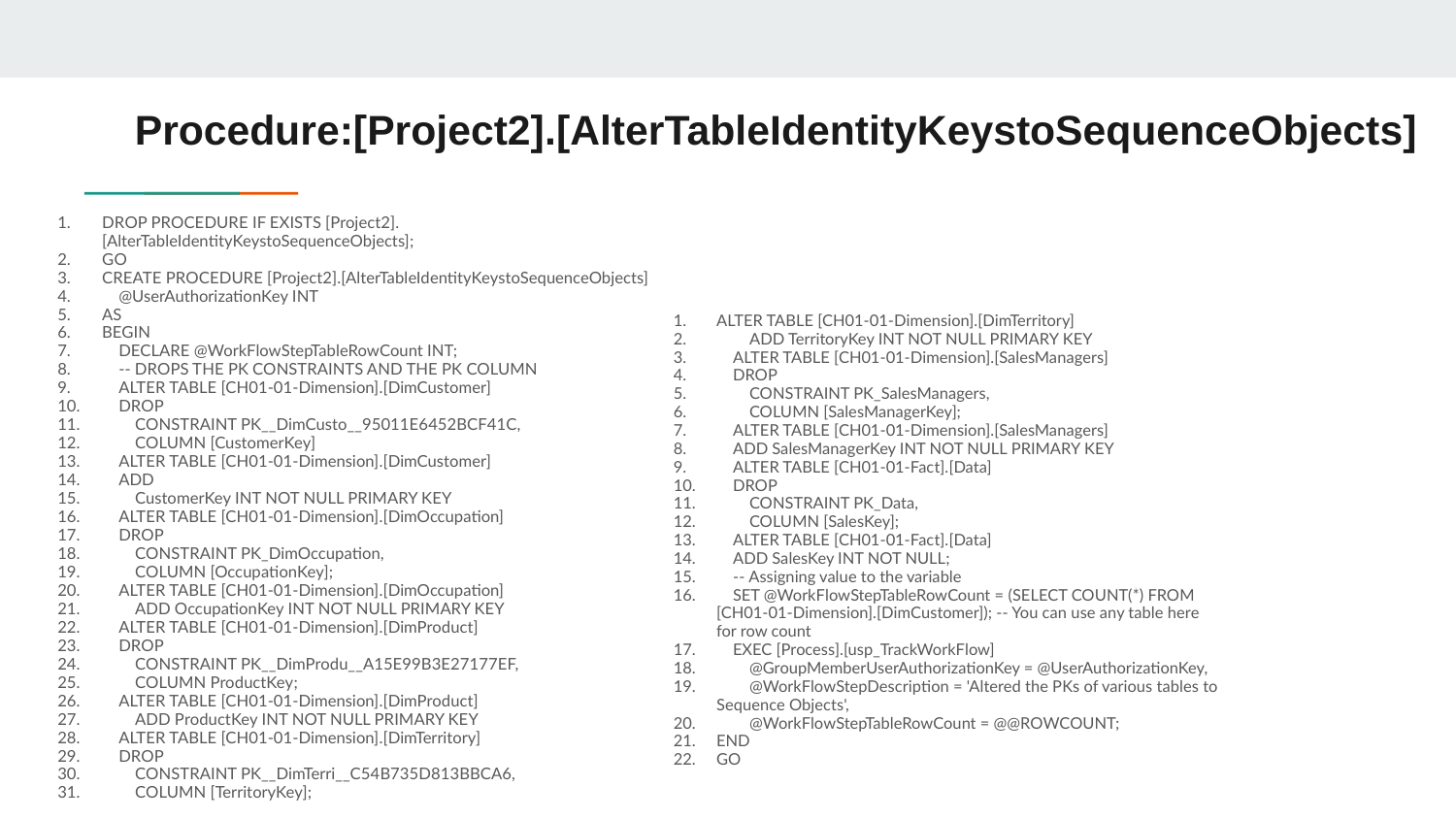

# Procedure:[Project2].[AlterTableIdentityKeystoSequenceObjects]
DROP PROCEDURE IF EXISTS [Project2].[AlterTableIdentityKeystoSequenceObjects];
GO
CREATE PROCEDURE [Project2].[AlterTableIdentityKeystoSequenceObjects]
    @UserAuthorizationKey INT
AS
BEGIN
    DECLARE @WorkFlowStepTableRowCount INT;
    -- DROPS THE PK CONSTRAINTS AND THE PK COLUMN
    ALTER TABLE [CH01-01-Dimension].[DimCustomer]
    DROP
        CONSTRAINT PK__DimCusto__95011E6452BCF41C,
        COLUMN [CustomerKey]
    ALTER TABLE [CH01-01-Dimension].[DimCustomer]
    ADD
        CustomerKey INT NOT NULL PRIMARY KEY
    ALTER TABLE [CH01-01-Dimension].[DimOccupation]
    DROP
        CONSTRAINT PK_DimOccupation,
        COLUMN [OccupationKey];
    ALTER TABLE [CH01-01-Dimension].[DimOccupation]
        ADD OccupationKey INT NOT NULL PRIMARY KEY
    ALTER TABLE [CH01-01-Dimension].[DimProduct]
    DROP
        CONSTRAINT PK__DimProdu__A15E99B3E27177EF,
        COLUMN ProductKey;
    ALTER TABLE [CH01-01-Dimension].[DimProduct]
        ADD ProductKey INT NOT NULL PRIMARY KEY
    ALTER TABLE [CH01-01-Dimension].[DimTerritory]
    DROP
        CONSTRAINT PK__DimTerri__C54B735D813BBCA6,
        COLUMN [TerritoryKey];
ALTER TABLE [CH01-01-Dimension].[DimTerritory]
        ADD TerritoryKey INT NOT NULL PRIMARY KEY
    ALTER TABLE [CH01-01-Dimension].[SalesManagers]
    DROP
        CONSTRAINT PK_SalesManagers,
        COLUMN [SalesManagerKey];
    ALTER TABLE [CH01-01-Dimension].[SalesManagers]
    ADD SalesManagerKey INT NOT NULL PRIMARY KEY
    ALTER TABLE [CH01-01-Fact].[Data]
    DROP
        CONSTRAINT PK_Data,
        COLUMN [SalesKey];
    ALTER TABLE [CH01-01-Fact].[Data]
    ADD SalesKey INT NOT NULL;
    -- Assigning value to the variable
    SET @WorkFlowStepTableRowCount = (SELECT COUNT(*) FROM [CH01-01-Dimension].[DimCustomer]); -- You can use any table here for row count
    EXEC [Process].[usp_TrackWorkFlow]
        @GroupMemberUserAuthorizationKey = @UserAuthorizationKey,
        @WorkFlowStepDescription = 'Altered the PKs of various tables to Sequence Objects',
        @WorkFlowStepTableRowCount = @@ROWCOUNT;
END
GO